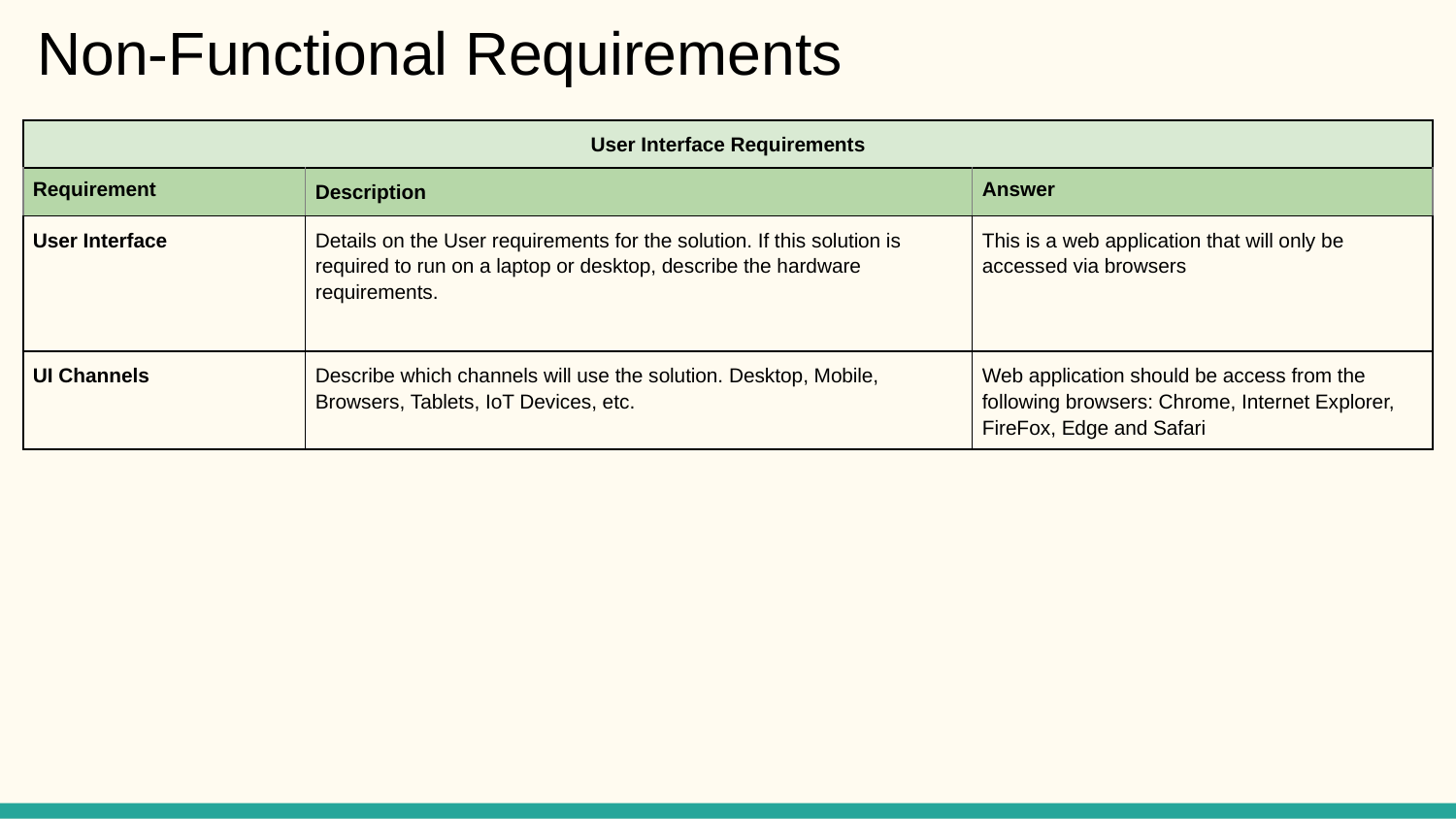

# Non-Functional Requirements
| User Interface Requirements |  |  |
| --- | --- | --- |
| Requirement | Description | Answer |
| User Interface | Details on the User requirements for the solution. If this solution is required to run on a laptop or desktop, describe the hardware requirements. | This is a web application that will only be accessed via browsers |
| UI Channels | Describe which channels will use the solution. Desktop, Mobile, Browsers, Tablets, IoT Devices, etc. | Web application should be access from the following browsers: Chrome, Internet Explorer, FireFox, Edge and Safari |